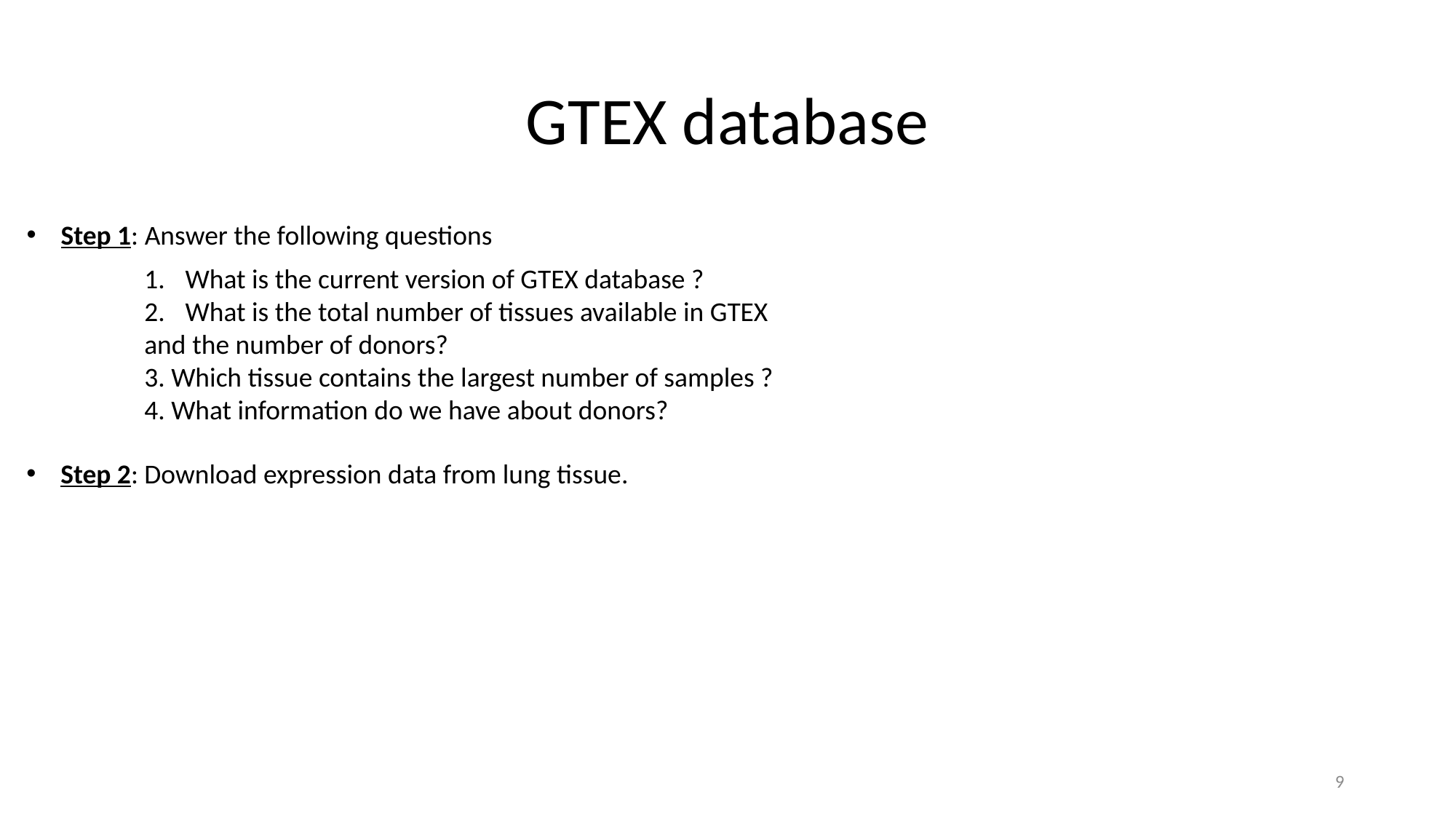

# GTEX database
Step 1: Answer the following questions
What is the current version of GTEX database ?
What is the total number of tissues available in GTEX
and the number of donors?
3. Which tissue contains the largest number of samples ?
4. What information do we have about donors?
Step 2: Download expression data from lung tissue.
9